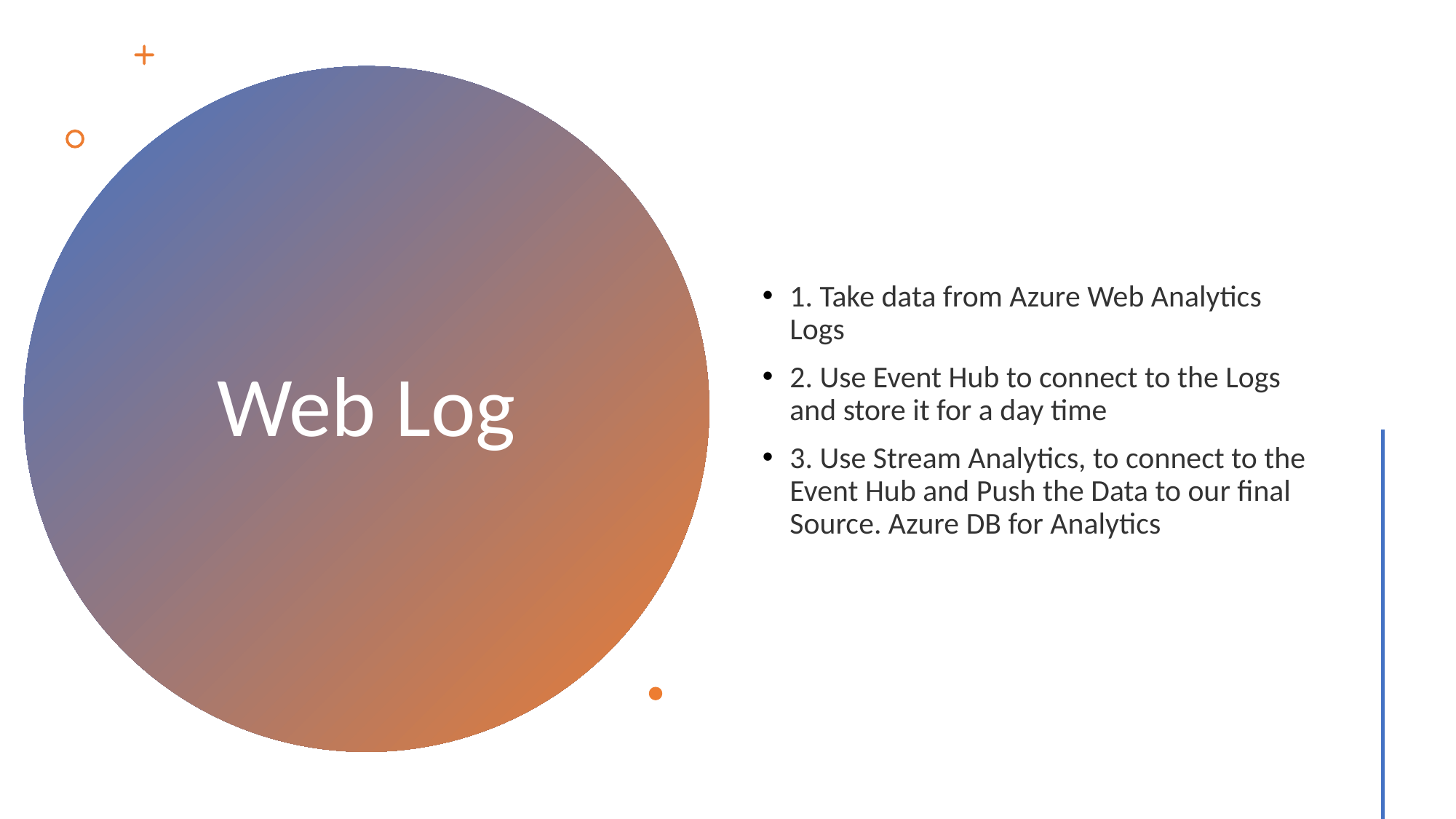

1. Take data from Azure Web Analytics Logs
2. Use Event Hub to connect to the Logs and store it for a day time
3. Use Stream Analytics, to connect to the Event Hub and Push the Data to our final Source. Azure DB for Analytics

# Web Log